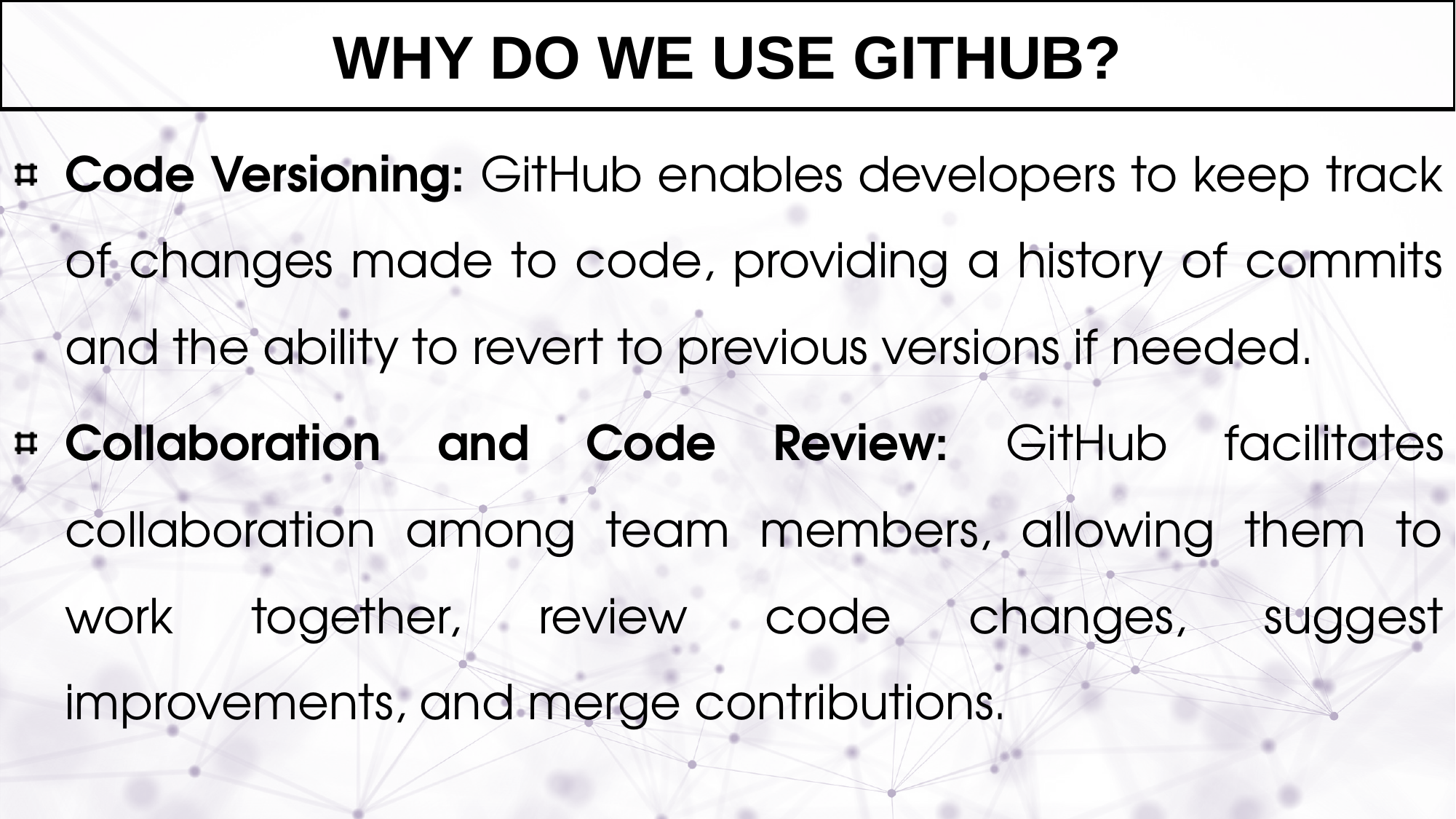

# Why do we use GitHub?
Code Versioning: GitHub enables developers to keep track of changes made to code, providing a history of commits and the ability to revert to previous versions if needed.
Collaboration and Code Review: GitHub facilitates collaboration among team members, allowing them to work together, review code changes, suggest improvements, and merge contributions.